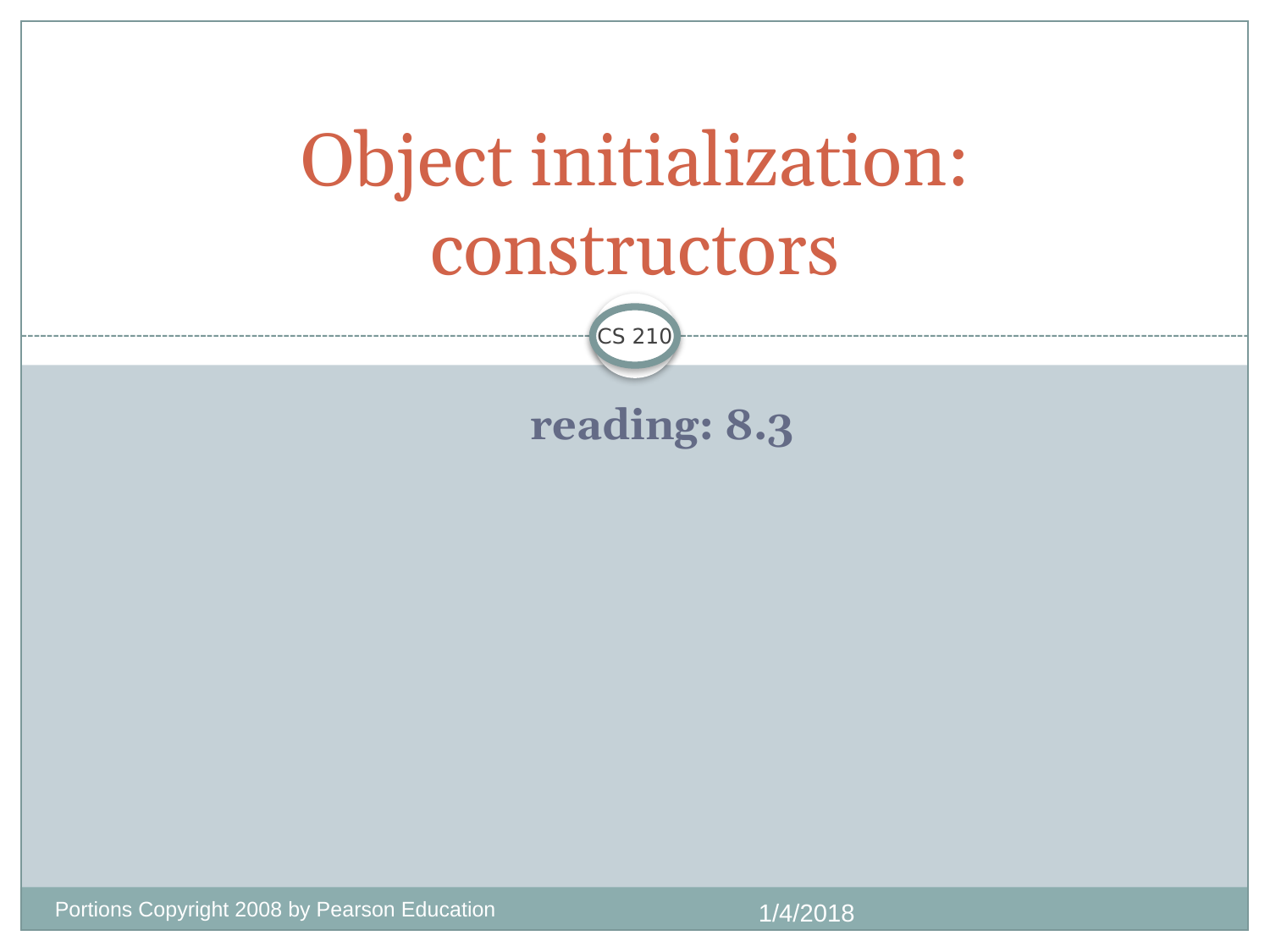

# Object initialization: constructors
CS 210
reading: 8.3
Portions Copyright 2008 by Pearson Education
1/4/2018